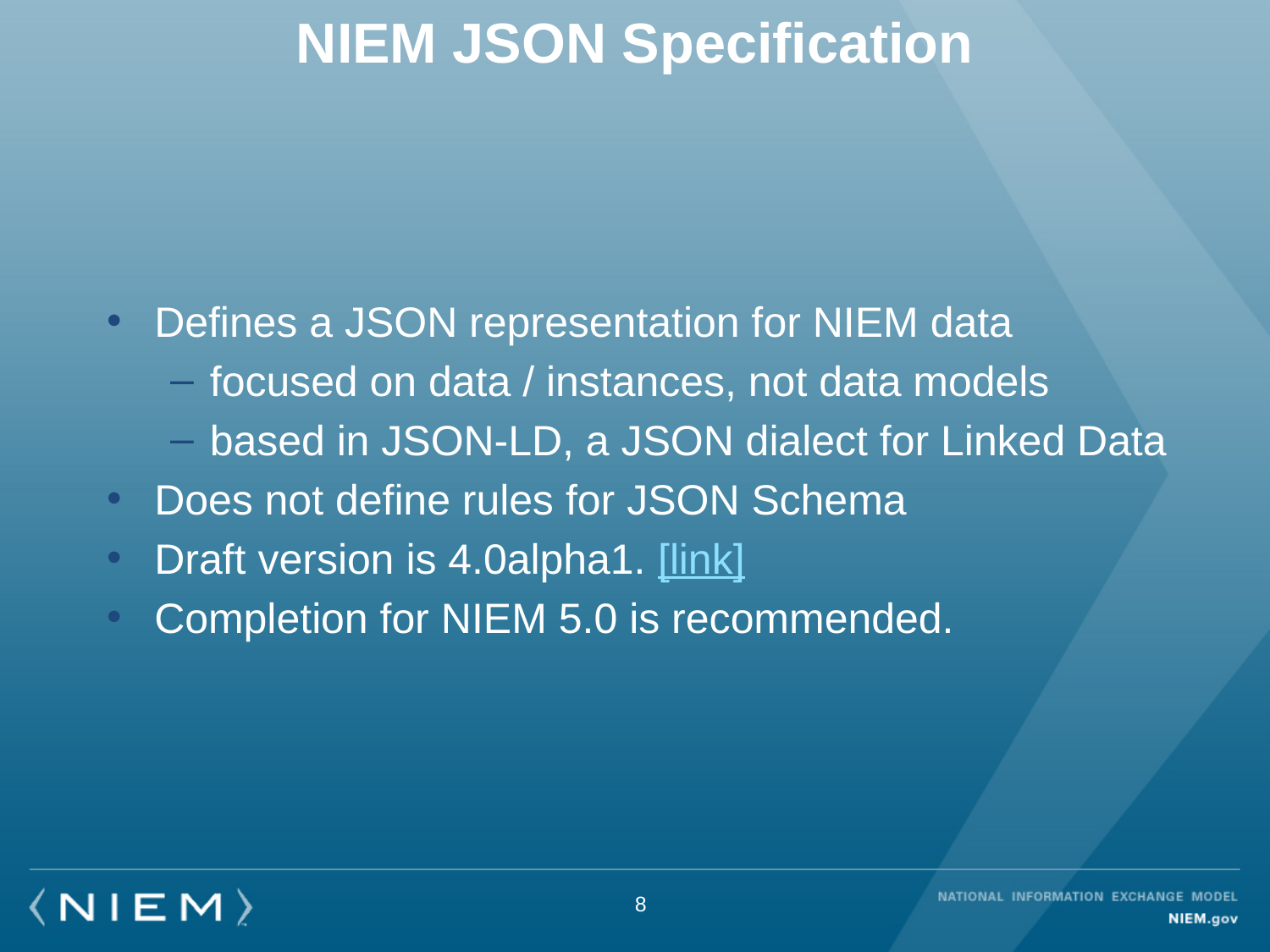

# NIEM JSON Specification
Defines a JSON representation for NIEM data
focused on data / instances, not data models
based in JSON-LD, a JSON dialect for Linked Data
Does not define rules for JSON Schema
Draft version is 4.0alpha1. [link]
Completion for NIEM 5.0 is recommended.
8